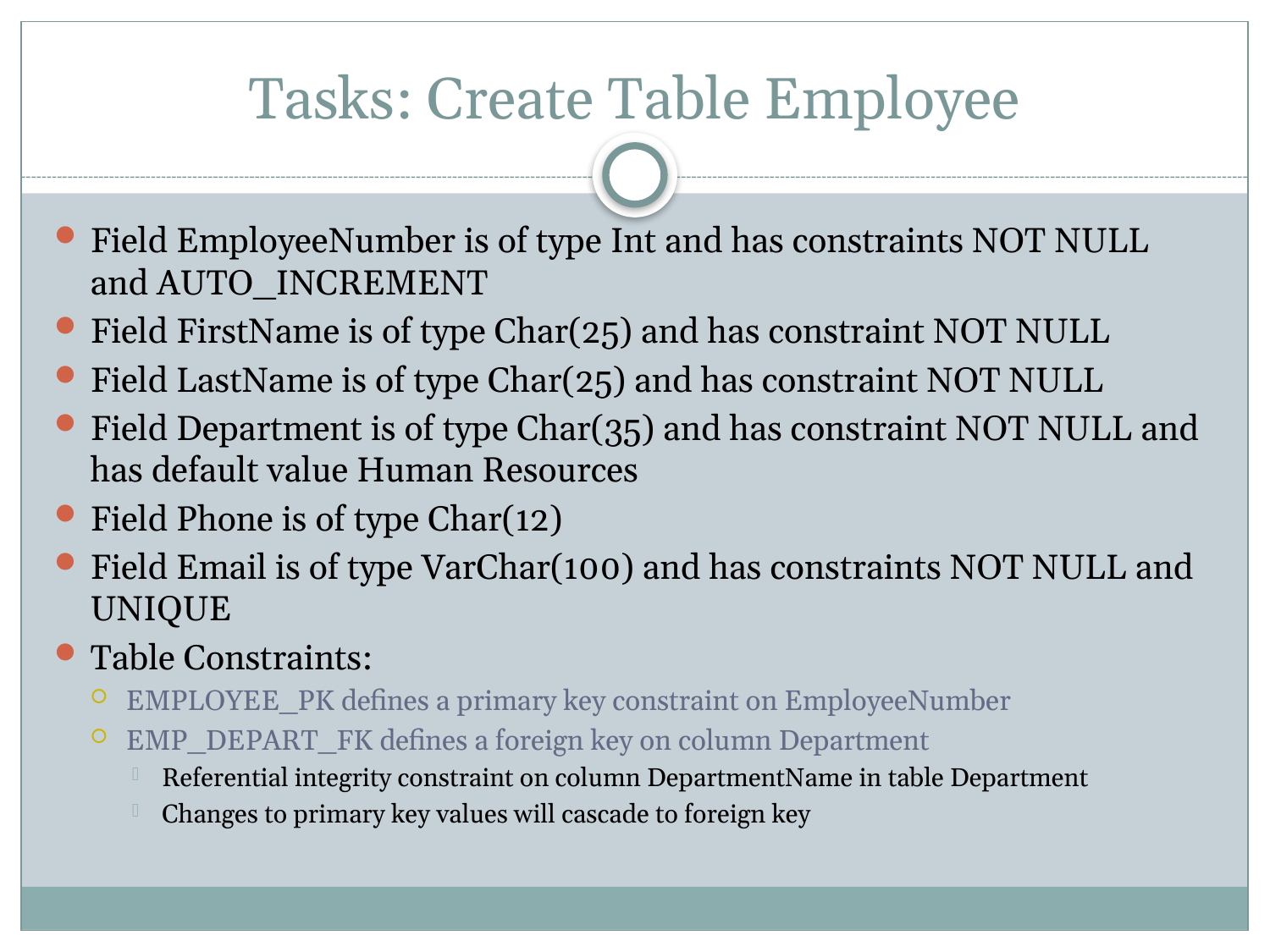

# Tasks: Create Table Employee
Field EmployeeNumber is of type Int and has constraints NOT NULL and AUTO_INCREMENT
Field FirstName is of type Char(25) and has constraint NOT NULL
Field LastName is of type Char(25) and has constraint NOT NULL
Field Department is of type Char(35) and has constraint NOT NULL and has default value Human Resources
Field Phone is of type Char(12)
Field Email is of type VarChar(100) and has constraints NOT NULL and UNIQUE
Table Constraints:
EMPLOYEE_PK defines a primary key constraint on EmployeeNumber
EMP_DEPART_FK defines a foreign key on column Department
Referential integrity constraint on column DepartmentName in table Department
Changes to primary key values will cascade to foreign key